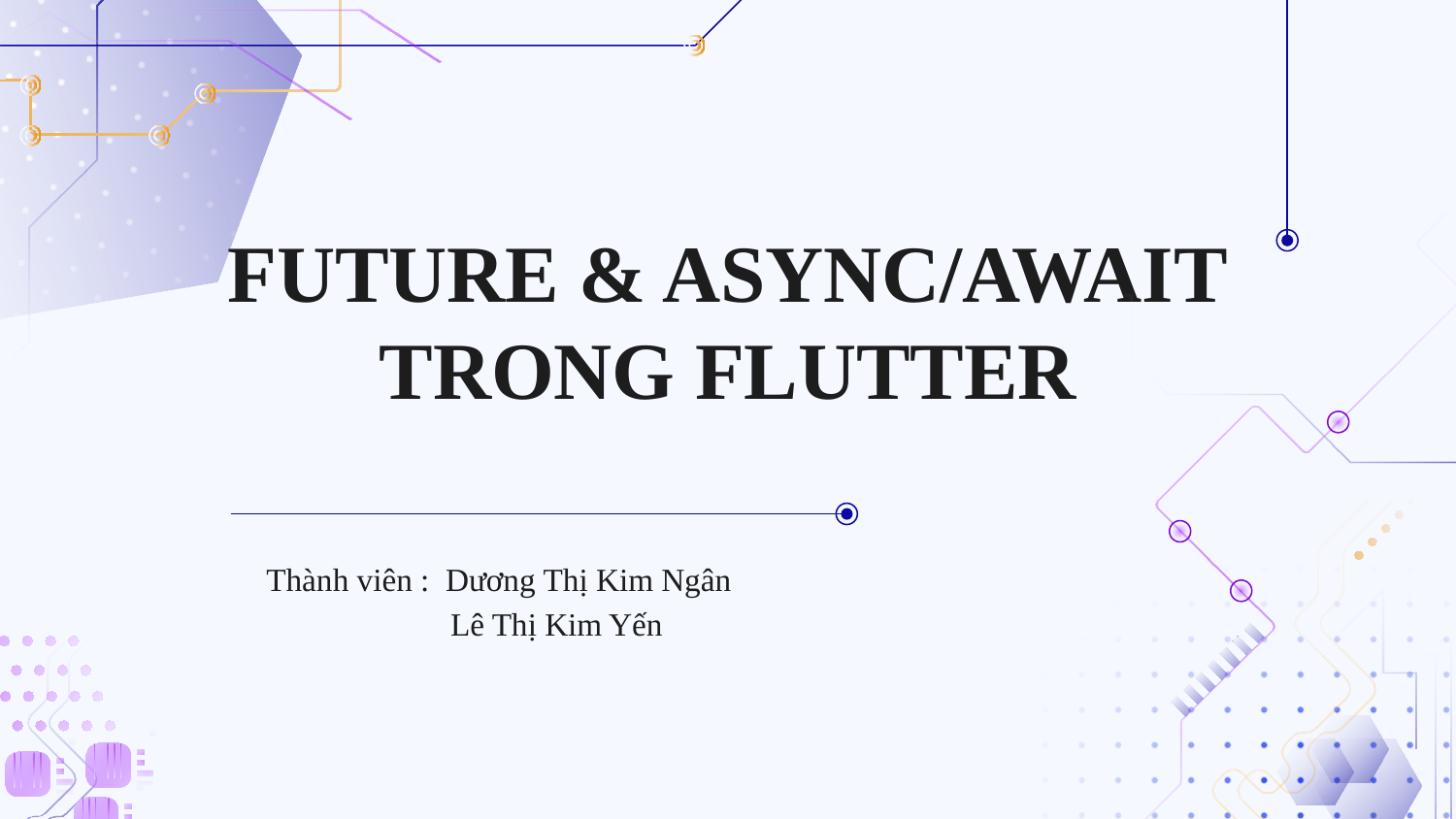

# FUTURE & ASYNC/AWAIT TRONG FLUTTER

Thành viên :  Dương Thị Kim Ngân
                       Lê Thị Kim Yến